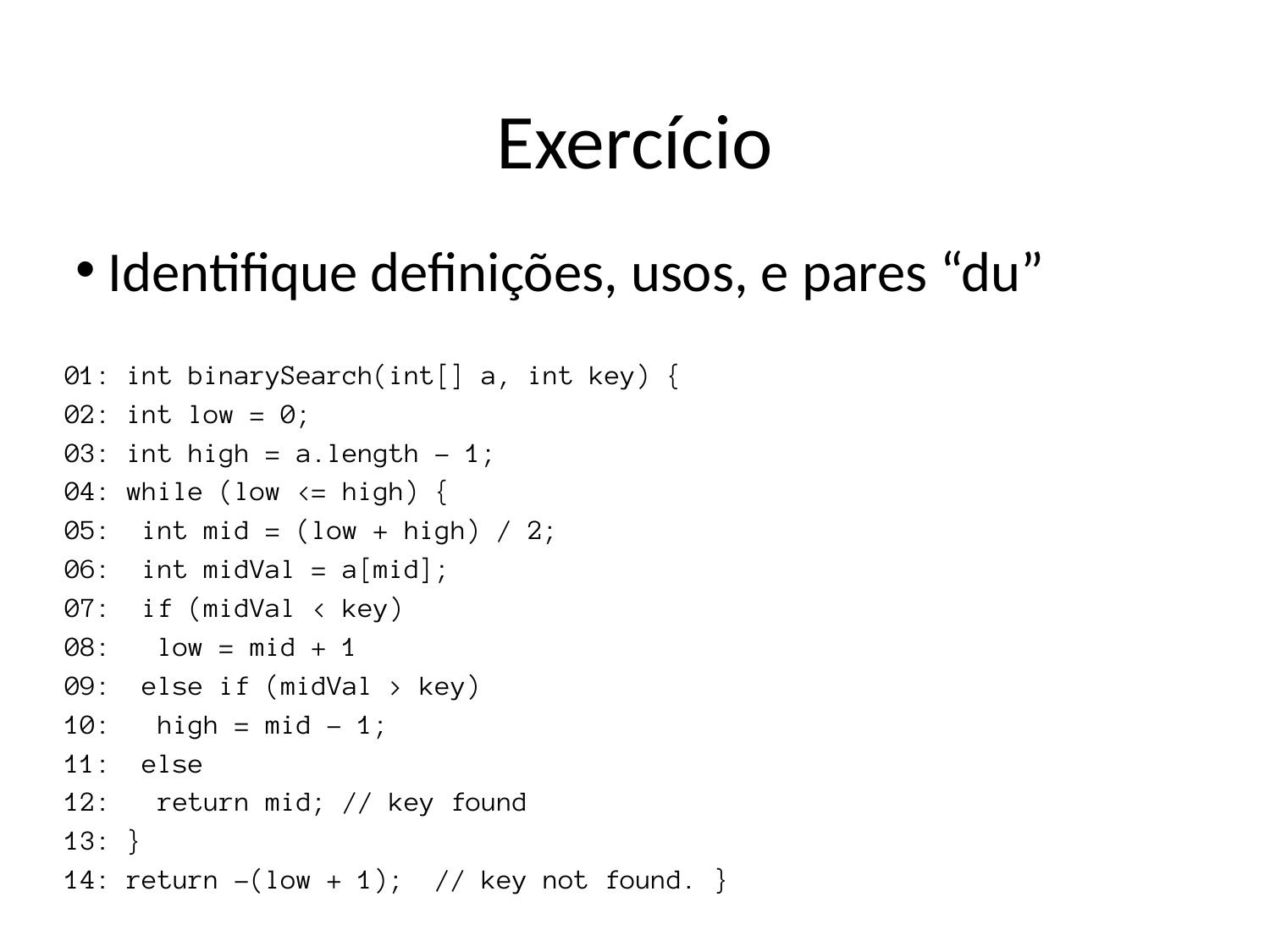

Exercício
 Identifique definições, usos, e pares “du”

01: int binarySearch(int[] a, int key) {
02: int low = 0;
03: int high = a.length - 1;
04: while (low <= high) {
05:  int mid = (low + high) / 2;
06:  int midVal = a[mid];
07:  if (midVal < key)
08:   low = mid + 1
09:  else if (midVal > key)
10:   high = mid - 1;
11:  else
12:   return mid; // key found
13: }
14: return -(low + 1);  // key not found. }